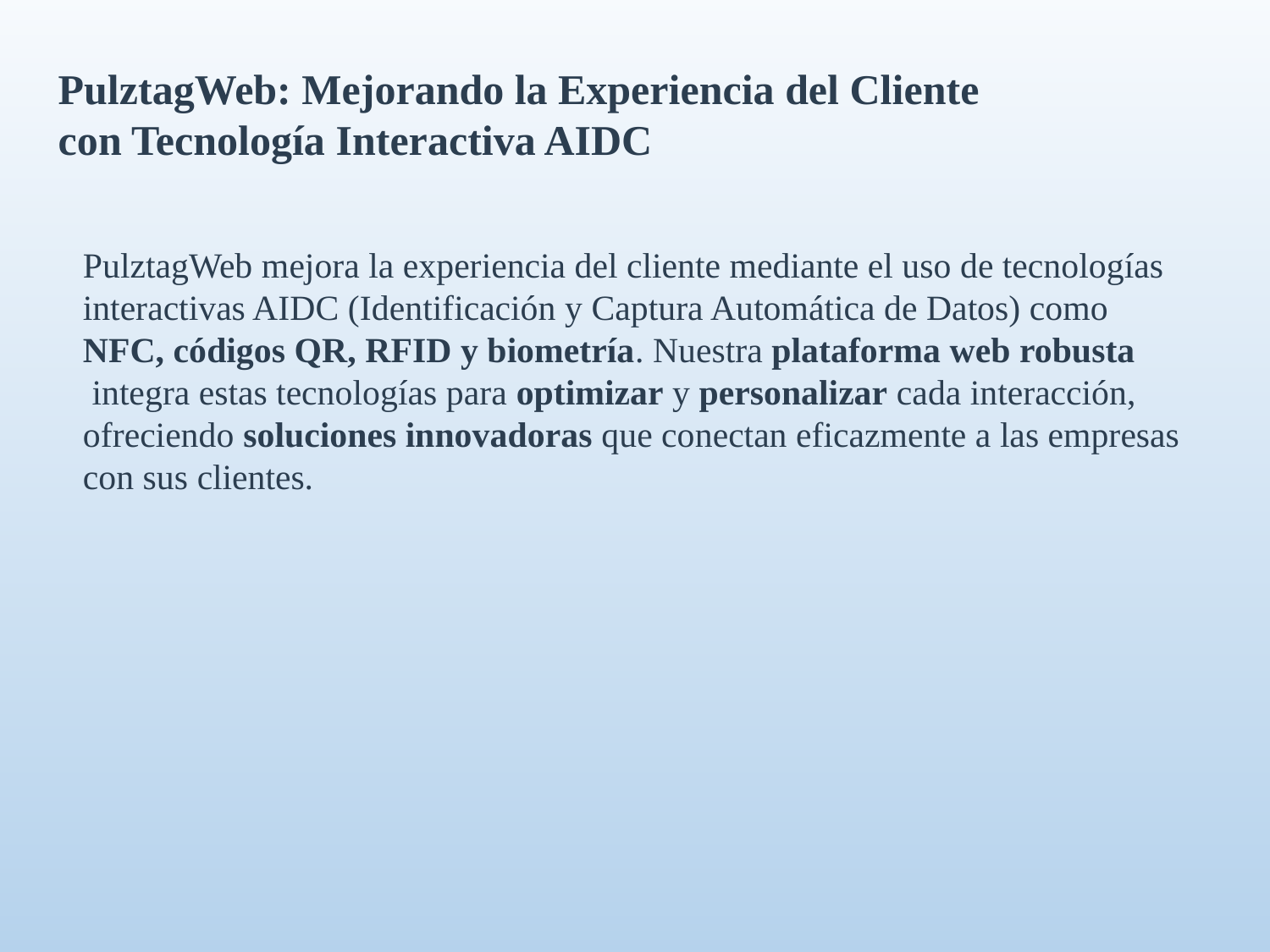

PulztagWeb: Mejorando la Experiencia del Cliente
con Tecnología Interactiva AIDC

PulztagWeb mejora la experiencia del cliente mediante el uso de tecnologías interactivas AIDC (Identificación y Captura Automática de Datos) como
NFC, códigos QR, RFID y biometría. Nuestra plataforma web robusta
 integra estas tecnologías para optimizar y personalizar cada interacción, ofreciendo soluciones innovadoras que conectan eficazmente a las empresas con sus clientes.